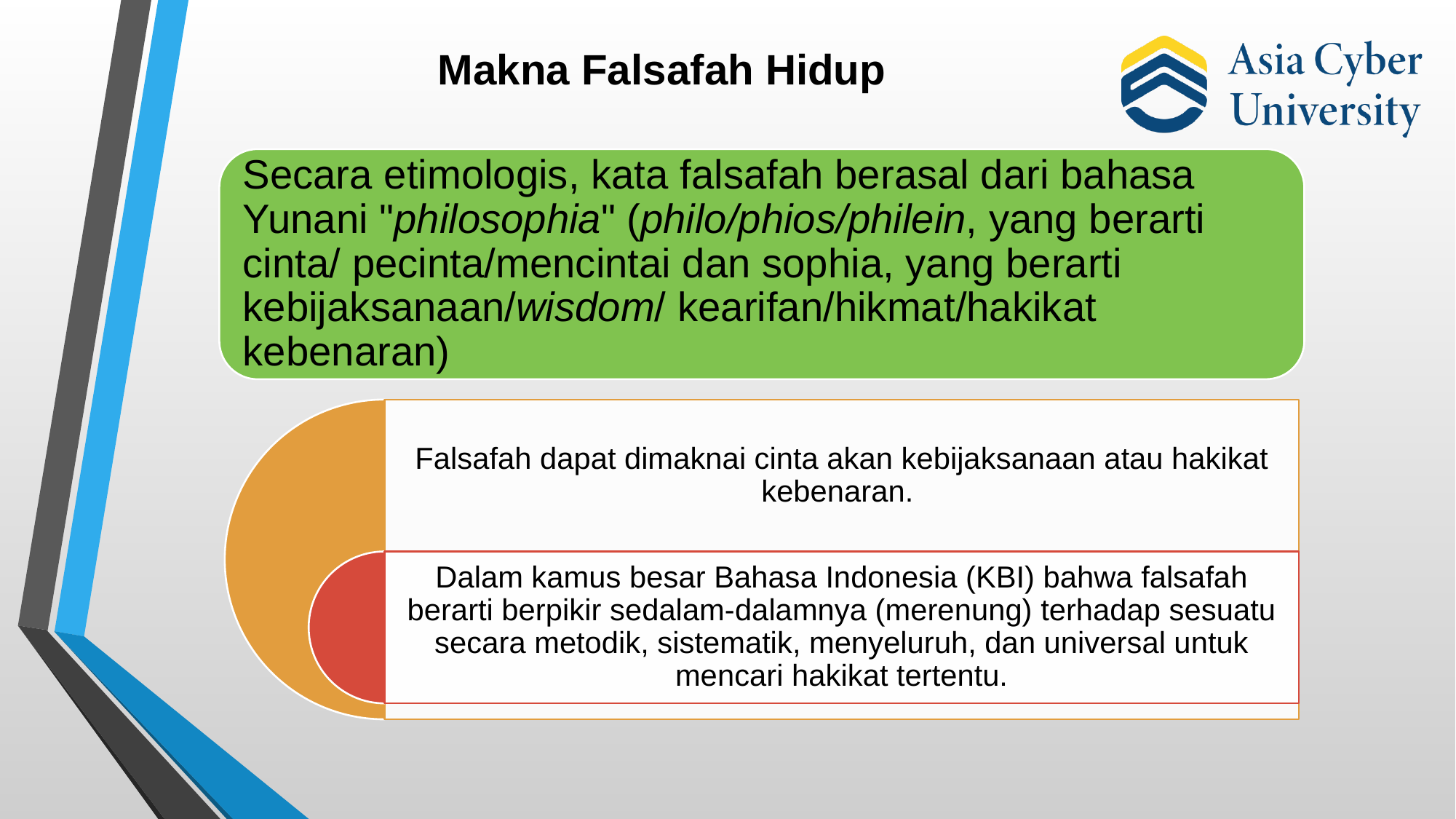

Makna Falsafah Hidup
Secara etimologis, kata falsafah berasal dari bahasa Yunani "philosophia" (philo/phios/philein, yang berarti cinta/ pecinta/mencintai dan sophia, yang berarti kebijaksanaan/wisdom/ kearifan/hikmat/hakikat kebenaran)
Falsafah dapat dimaknai cinta akan kebijaksanaan atau hakikat kebenaran.
Dalam kamus besar Bahasa Indonesia (KBI) bahwa falsafah berarti berpikir sedalam-dalamnya (merenung) terhadap sesuatu secara metodik, sistematik, menyeluruh, dan universal untuk mencari hakikat tertentu.